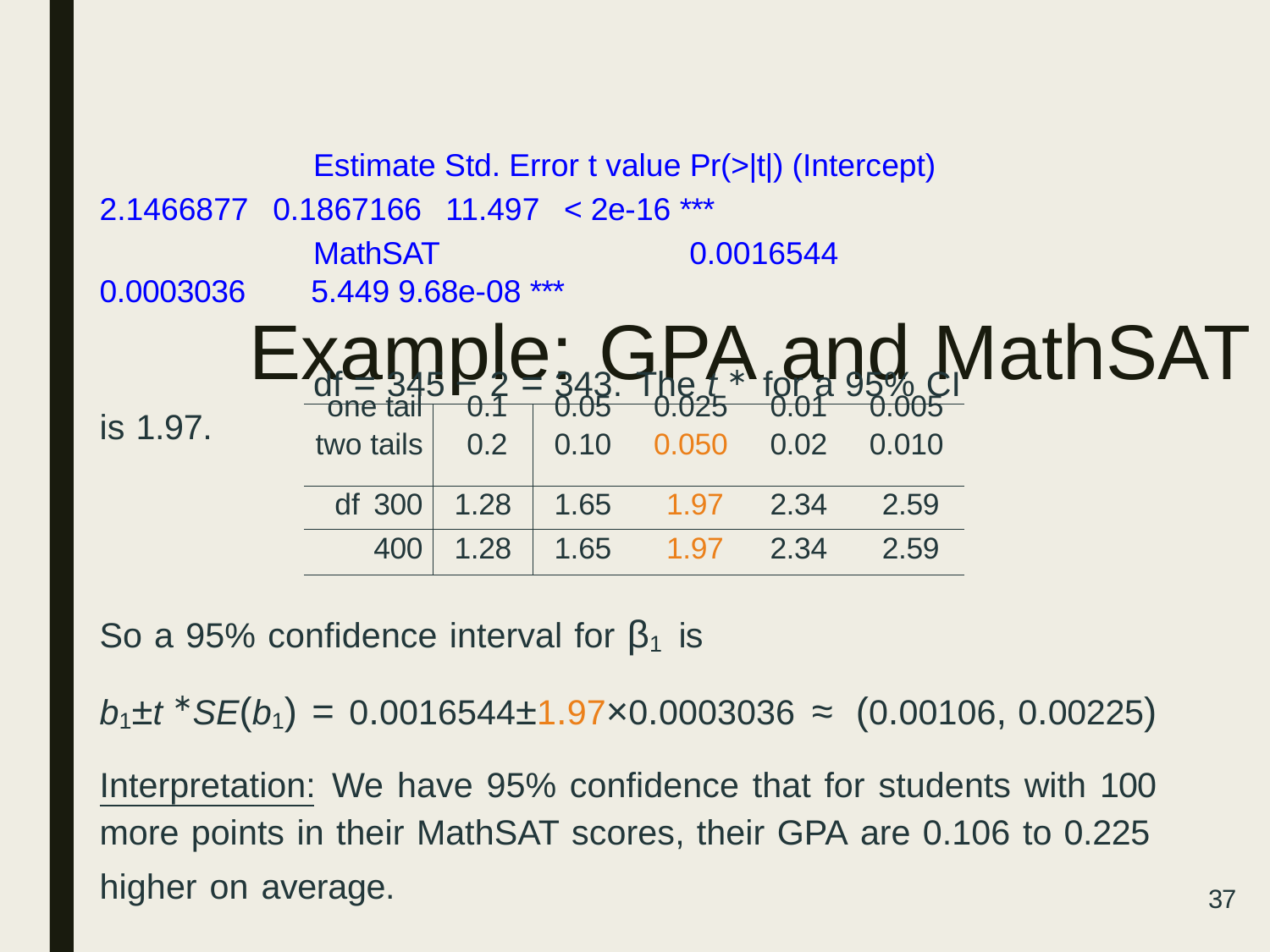

Estimate Std. Error t value Pr(>|t|) (Intercept) 2.1466877 0.1867166 11.497 < 2e-16 ***
MathSAT	0.0016544 0.0003036	5.449 9.68e-08 ***

df = 345 − 2 = 343. The t ∗ for a 95% CI is 1.97.
# Example: GPA and MathSAT – 95% CI for β1
| one tail | 0.1 | 0.05 | 0.025 | 0.01 | 0.005 |
| --- | --- | --- | --- | --- | --- |
| two tails | 0.2 | 0.10 | 0.050 | 0.02 | 0.010 |
| df 300 | 1.28 | 1.65 | 1.97 | 2.34 | 2.59 |
| 400 | 1.28 | 1.65 | 1.97 | 2.34 | 2.59 |
So a 95% confidence interval for β1 is
b1±t ∗SE(b1) = 0.0016544±1.97×0.0003036 ≈ (0.00106, 0.00225)
Interpretation: We have 95% confidence that for students with 100
more points in their MathSAT scores, their GPA are 0.106 to 0.225 higher on average.

37